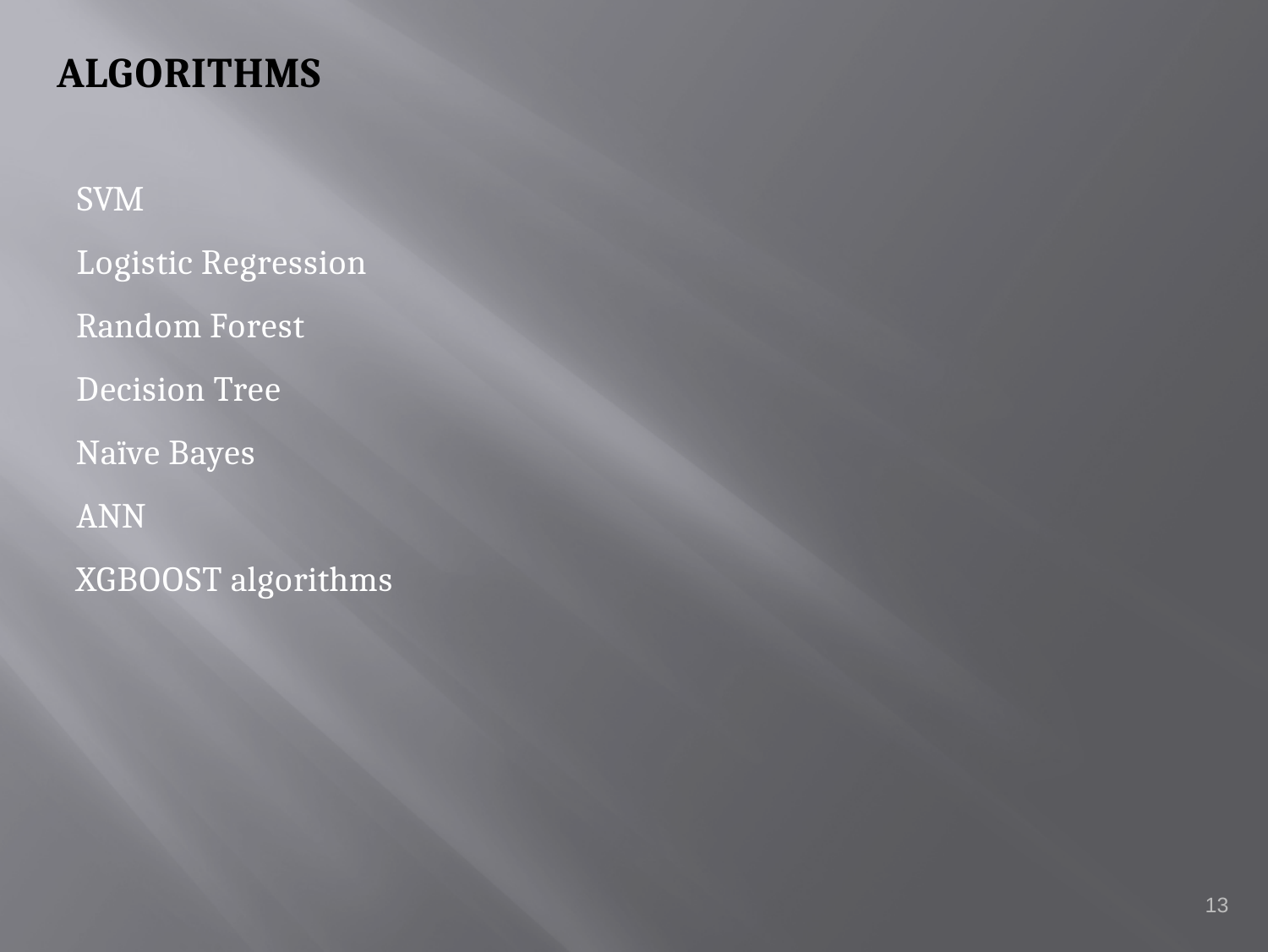

ALGORITHMS
SVM
Logistic Regression
Random Forest
Decision Tree
Naïve Bayes
ANN
XGBOOST algorithms
13